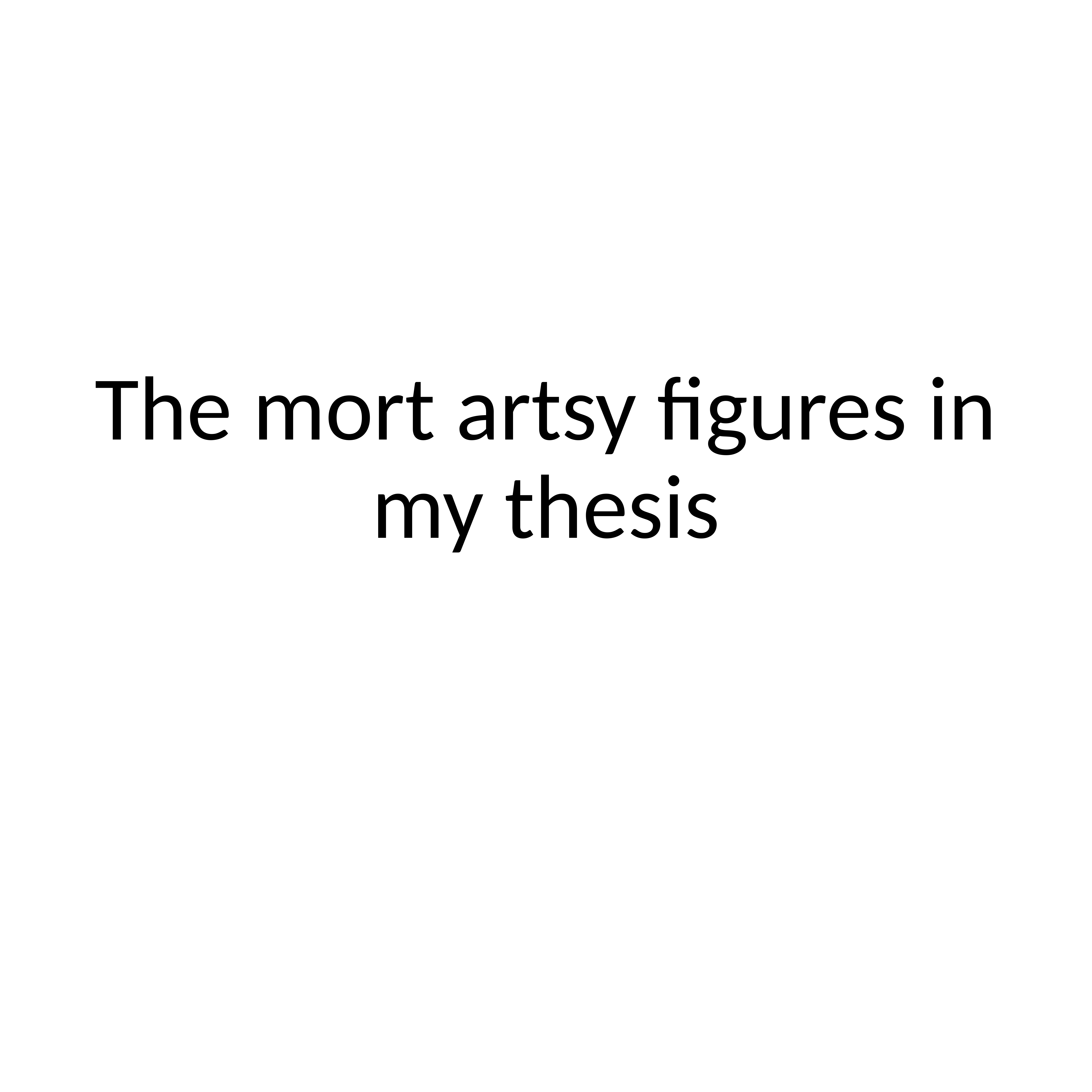

# The mort artsy figures in my thesis